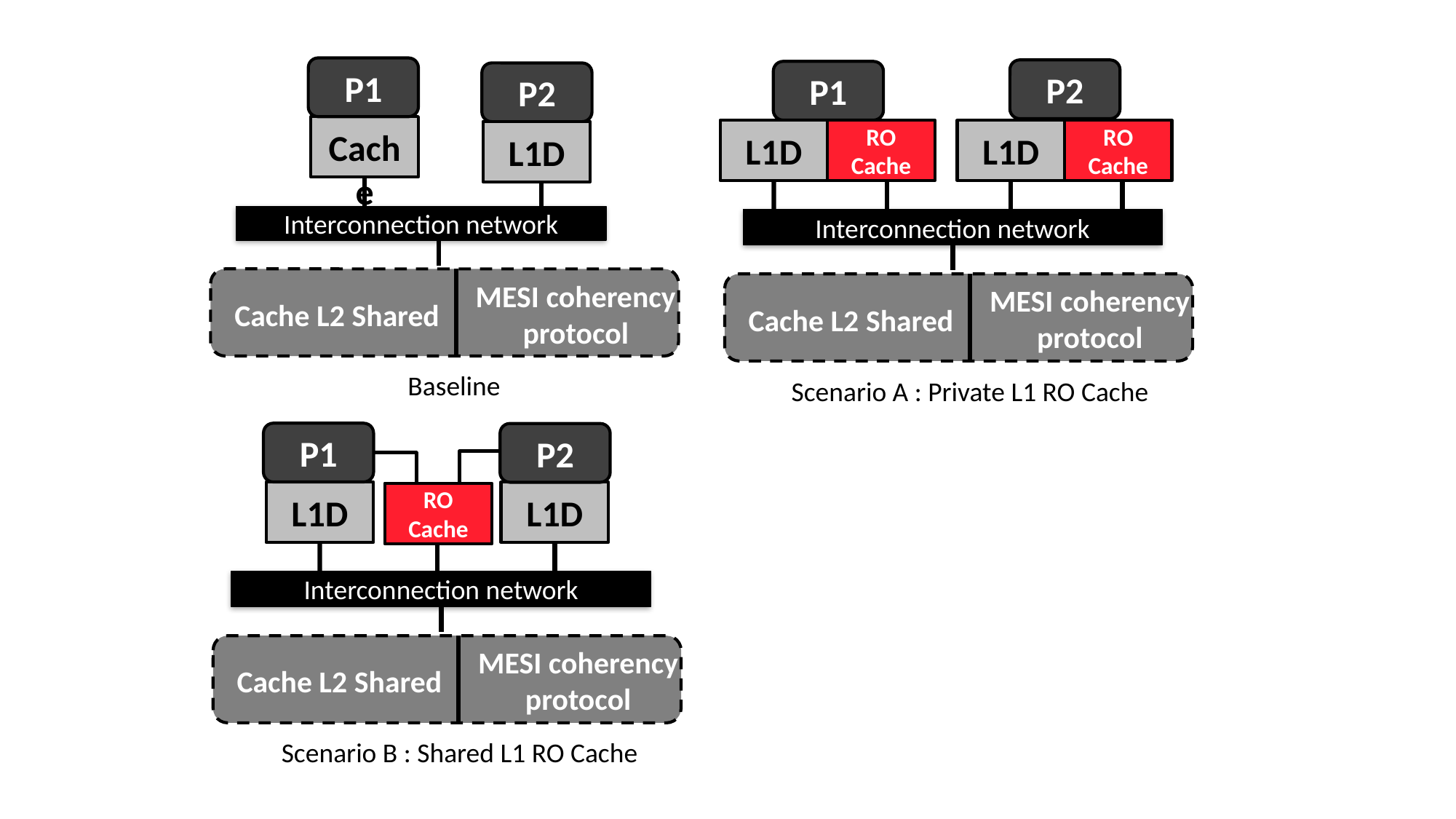

P1
P2
P1
P2
RW Cache
L1D
RO Cache
L1D
RO Cache
L1D
Interconnection network
Interconnection network

MESI coherency protocol

MESI coherency protocol
Cache L2 Shared
Cache L2 Shared
Baseline
Scenario A : Private L1 RO Cache
P1
P2
L1D
L1D
RO Cache
Interconnection network

MESI coherency protocol
Cache L2 Shared
 Scenario B : Shared L1 RO Cache